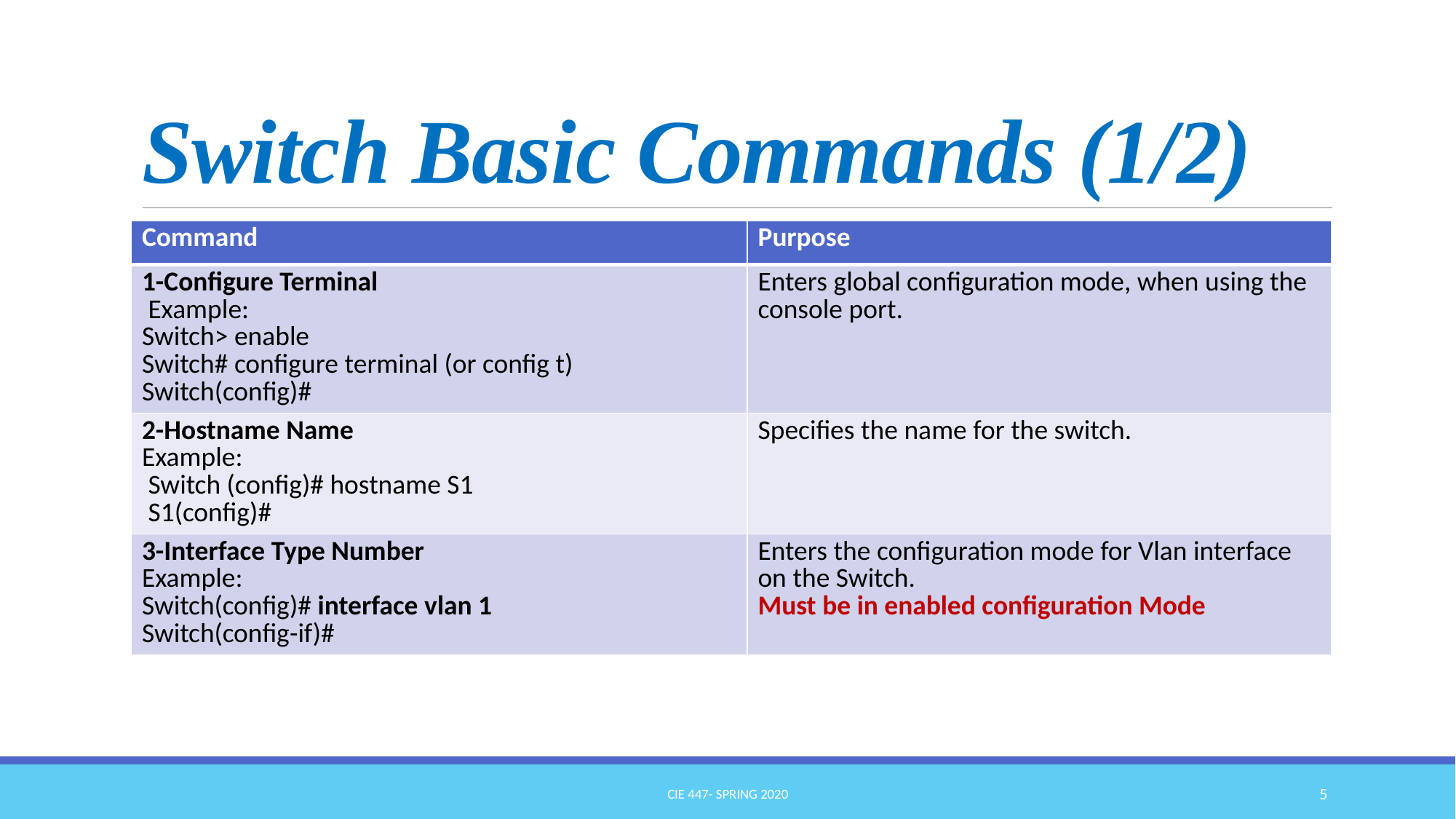

# Switch Basic Commands (1/2)
| Command | Purpose |
| --- | --- |
| 1-Configure Terminal Example: Switch> enable Switch# configure terminal (or config t) Switch(config)# | Enters global configuration mode, when using the console port. |
| 2-Hostname Name Example: Switch (config)# hostname S1 S1(config)# | Specifies the name for the switch. |
| 3-Interface Type Number Example: Switch(config)# interface vlan 1 Switch(config-if)# | Enters the configuration mode for Vlan interface on the Switch. Must be in enabled configuration Mode |
Cie 447- Spring 2020
5